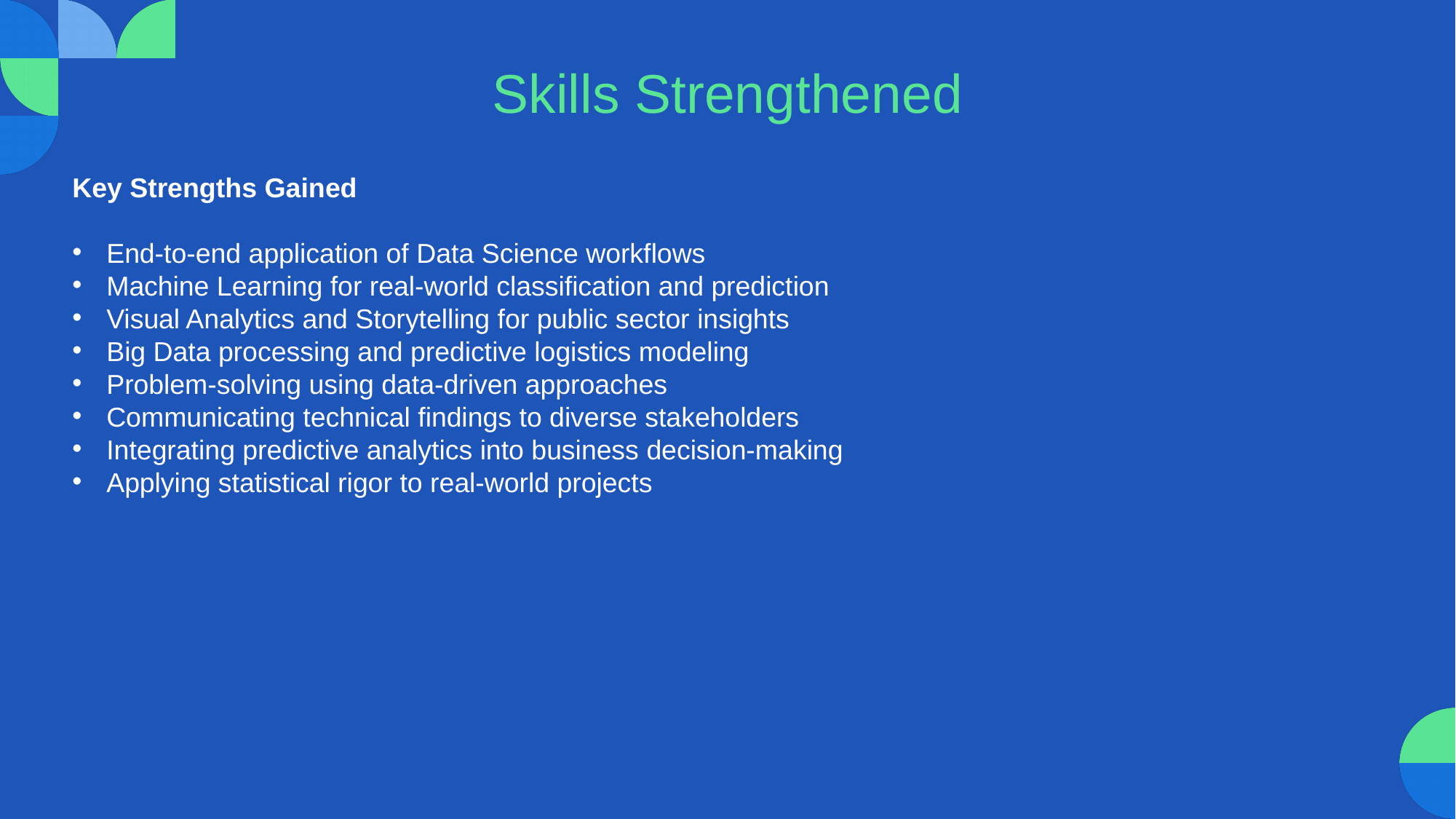

# Skills Strengthened

Key Strengths Gained

End-to-end application of Data Science workflows
Machine Learning for real-world classification and prediction
Visual Analytics and Storytelling for public sector insights
Big Data processing and predictive logistics modeling
Problem-solving using data-driven approaches
Communicating technical findings to diverse stakeholders
Integrating predictive analytics into business decision-making
Applying statistical rigor to real-world projects